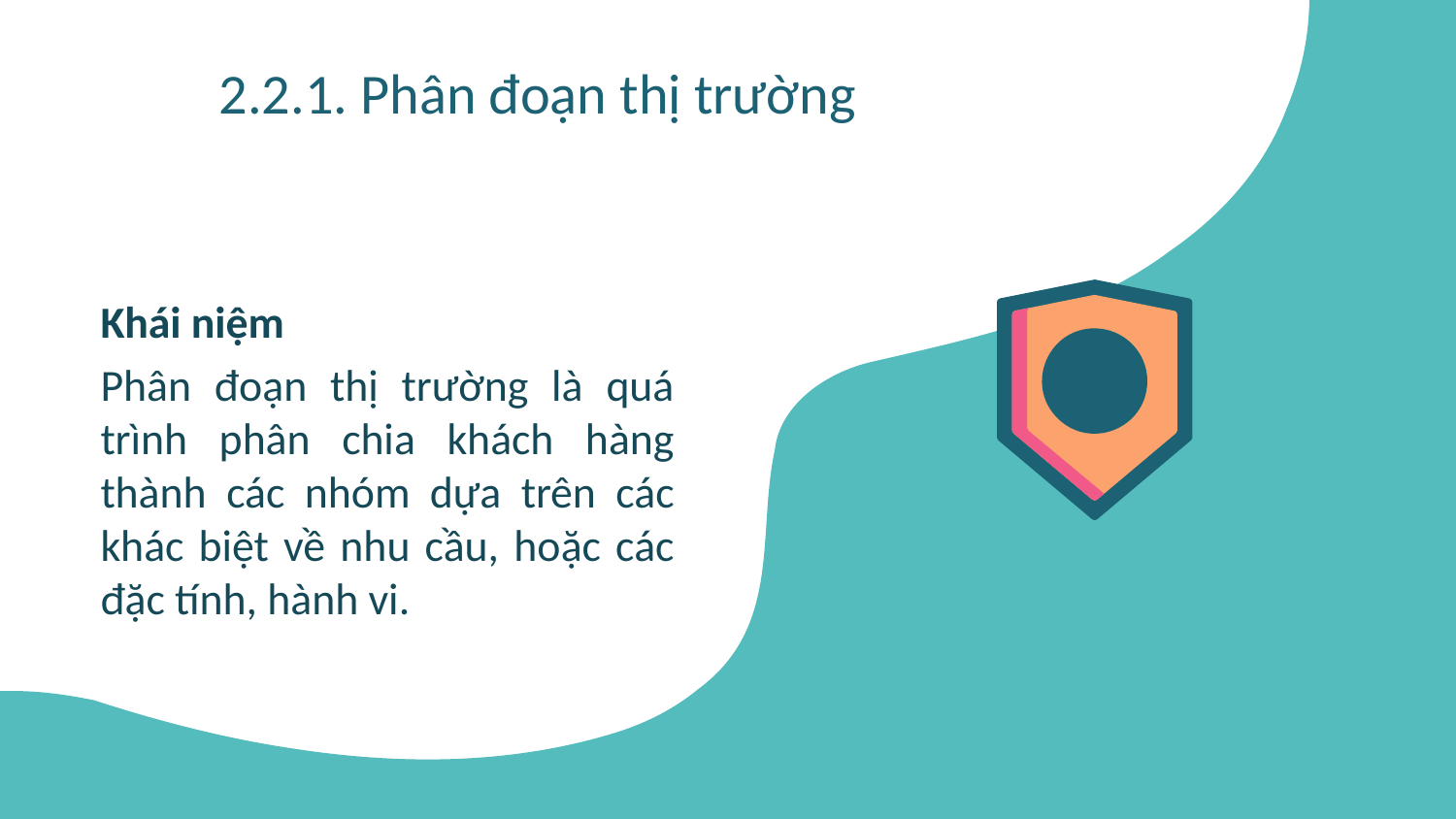

# 2.2.1. Phân đoạn thị trường
Khái niệm
Phân đoạn thị trường là quá trình phân chia khách hàng thành các nhóm dựa trên các khác biệt về nhu cầu, hoặc các đặc tính, hành vi.